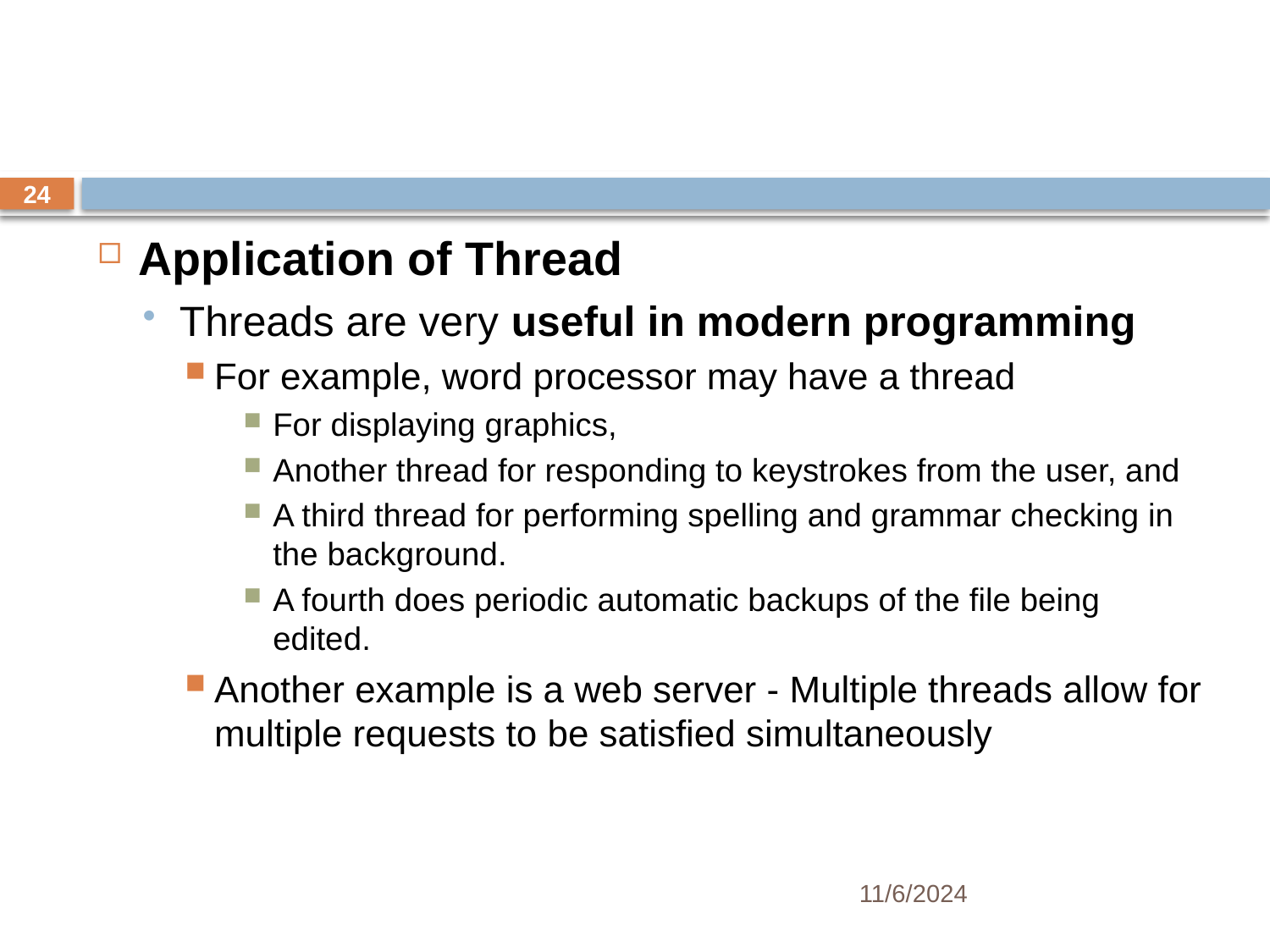

#
24
Application of Thread
Threads are very useful in modern programming
For example, word processor may have a thread
For displaying graphics,
Another thread for responding to keystrokes from the user, and
A third thread for performing spelling and grammar checking in the background.
A fourth does periodic automatic backups of the file being edited.
Another example is a web server - Multiple threads allow for multiple requests to be satisfied simultaneously
11/6/2024